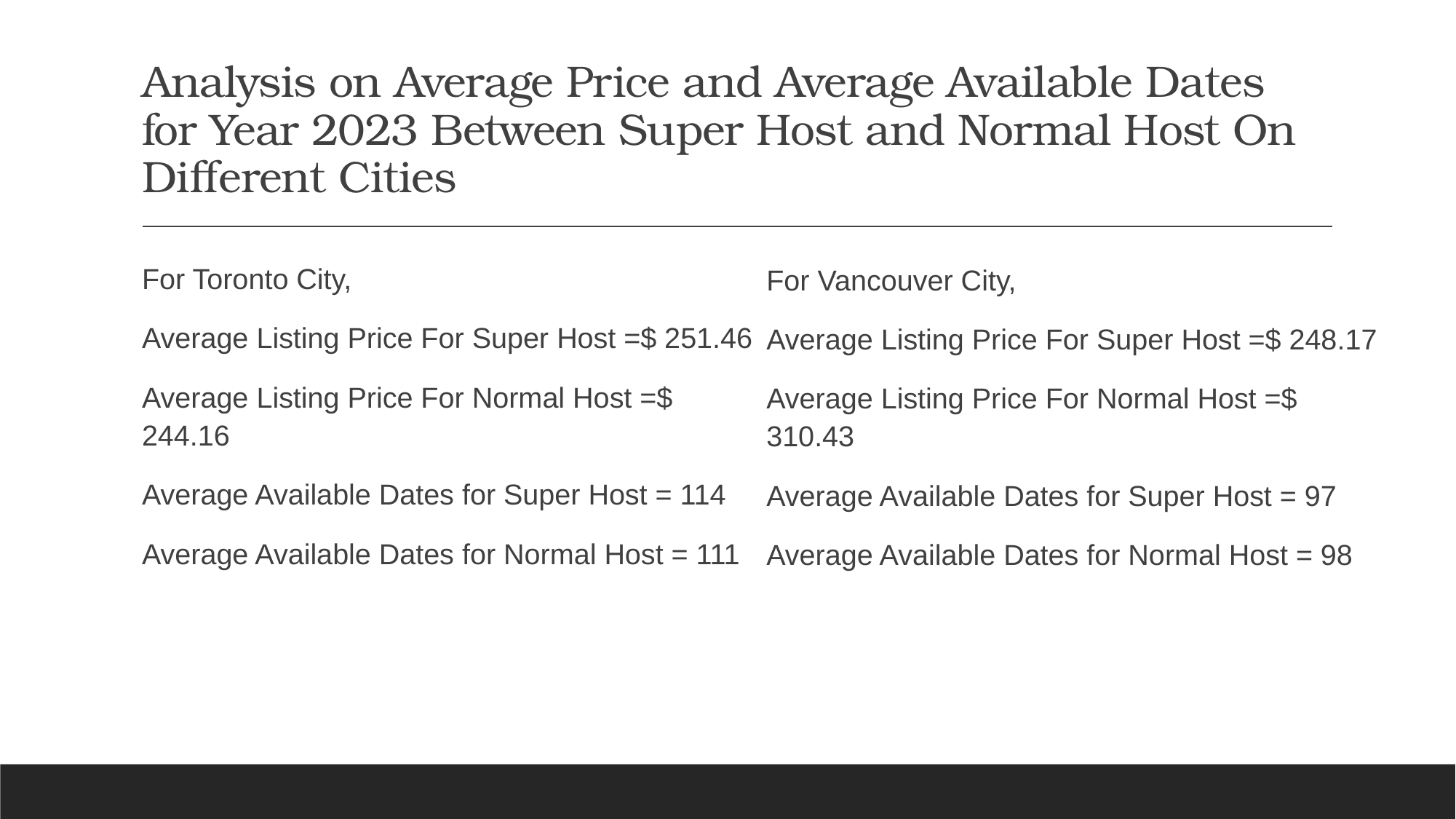

# Analysis on Average Price and Average Available Dates for Year 2023 Between Super Host and Normal Host On Different Cities
For Toronto City,
Average Listing Price For Super Host =$ 251.46
Average Listing Price For Normal Host =$ 244.16
Average Available Dates for Super Host = 114
Average Available Dates for Normal Host = 111
For Vancouver City,
Average Listing Price For Super Host =$ 248.17
Average Listing Price For Normal Host =$ 310.43
Average Available Dates for Super Host = 97
Average Available Dates for Normal Host = 98